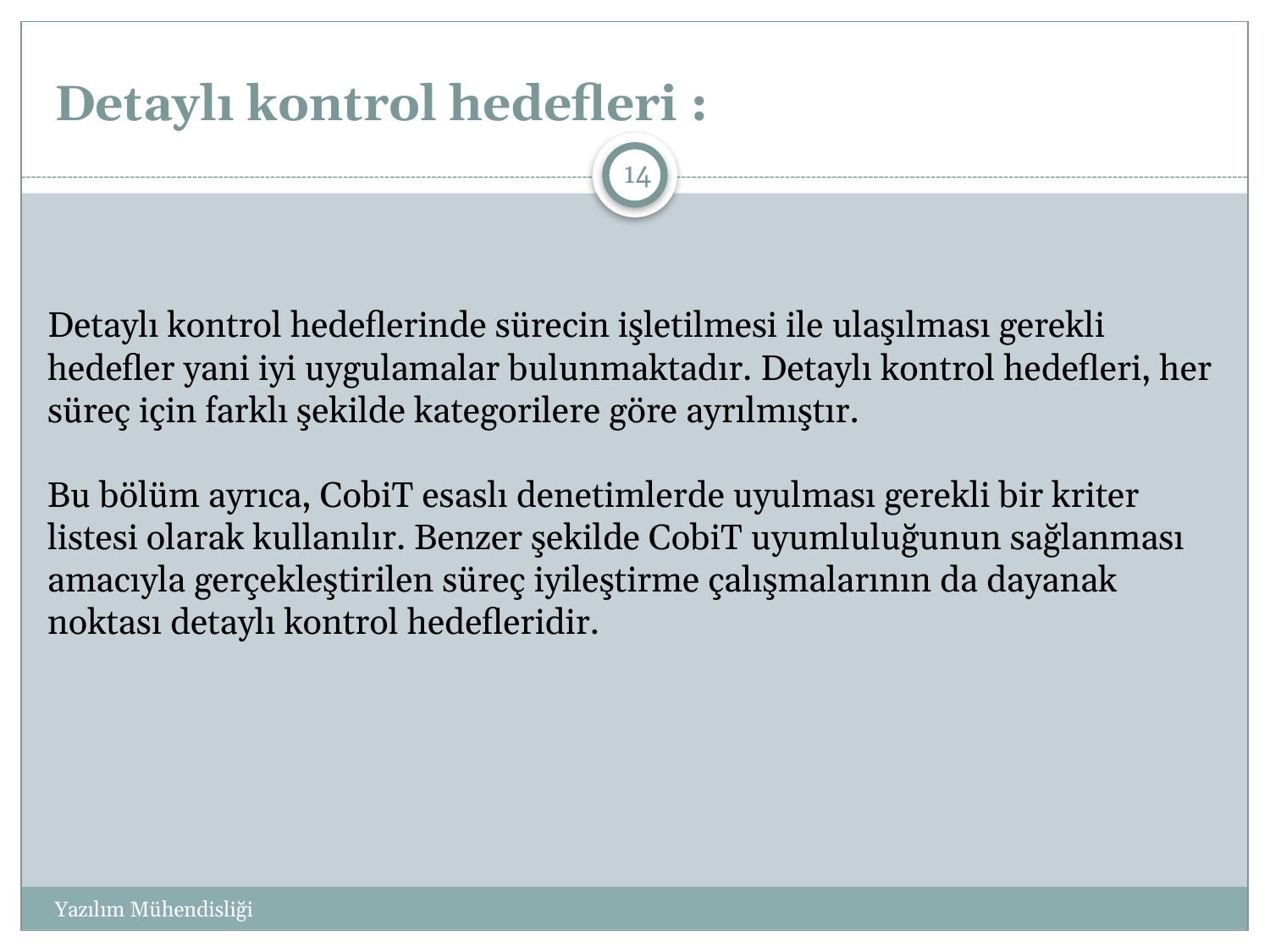

# Detaylı kontrol hedefleri :
14
Detaylı kontrol hedeflerinde sürecin işletilmesi ile ulaşılması gerekli hedefler yani iyi uygulamalar bulunmaktadır. Detaylı kontrol hedefleri, her süreç için farklı şekilde kategorilere göre ayrılmıştır.

Bu bölüm ayrıca, CobiT esaslı denetimlerde uyulması gerekli bir kriter listesi olarak kullanılır. Benzer şekilde CobiT uyumluluğunun sağlanması amacıyla gerçekleştirilen süreç iyileştirme çalışmalarının da dayanak noktası detaylı kontrol hedefleridir.

Yazılım Mühendisliği